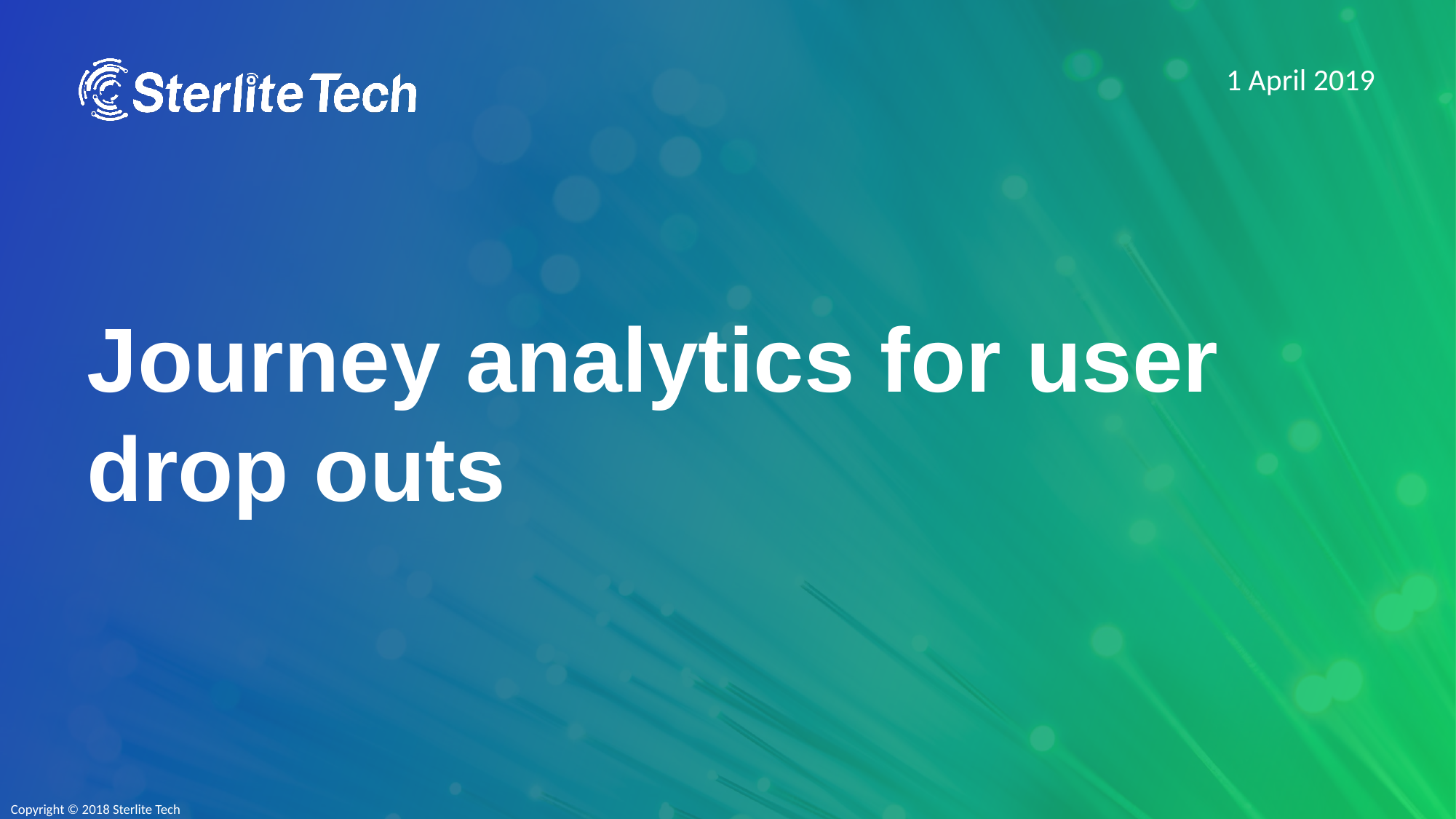

1 April 2019
# Journey analytics for user drop outs

Copyright © 2018 Sterlite Tech